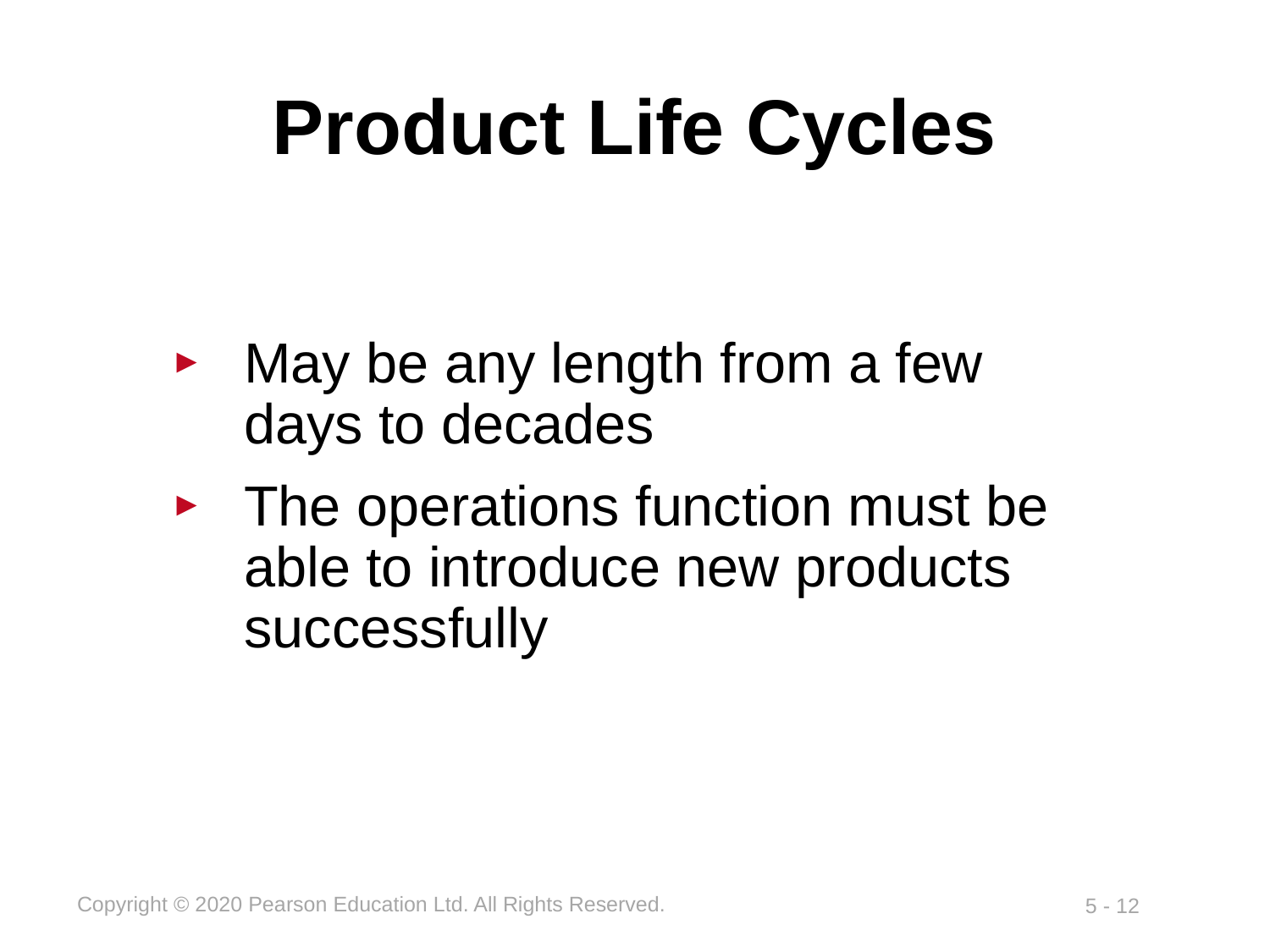

# Product Life Cycles
May be any length from a few days to decades
The operations function must be able to introduce new products successfully